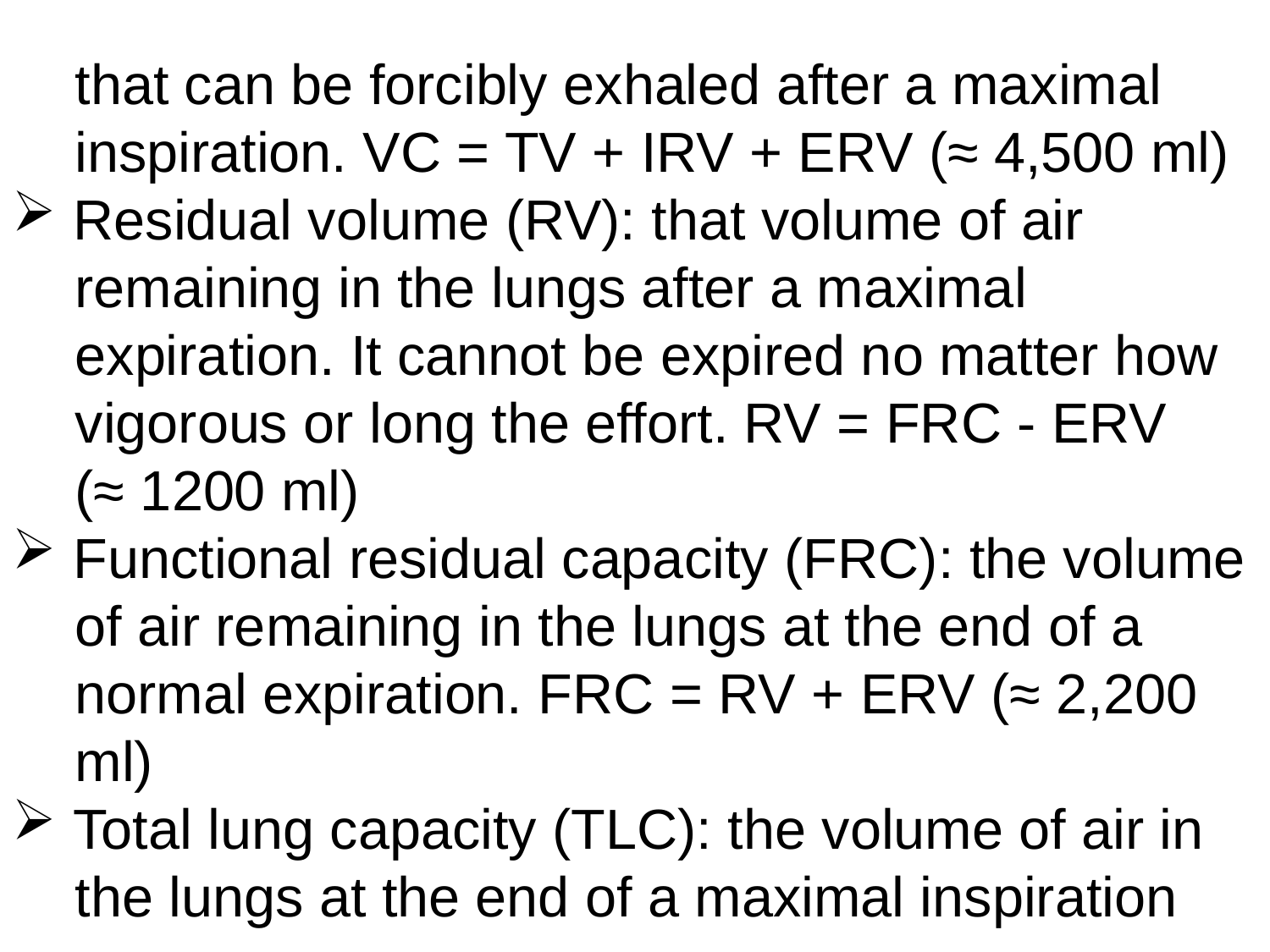

that can be forcibly exhaled after a maximal
    inspiration. VC = TV + IRV + ERV (≈ 4,500 ml)
 Residual volume (RV): that volume of air
    remaining in the lungs after a maximal
    expiration. It cannot be expired no matter how
    vigorous or long the effort. RV = FRC - ERV
    (≈ 1200 ml)
 Functional residual capacity (FRC): the volume
    of air remaining in the lungs at the end of a
    normal expiration. FRC = RV + ERV (≈ 2,200
    ml)
 Total lung capacity (TLC): the volume of air in
    the lungs at the end of a maximal inspiration